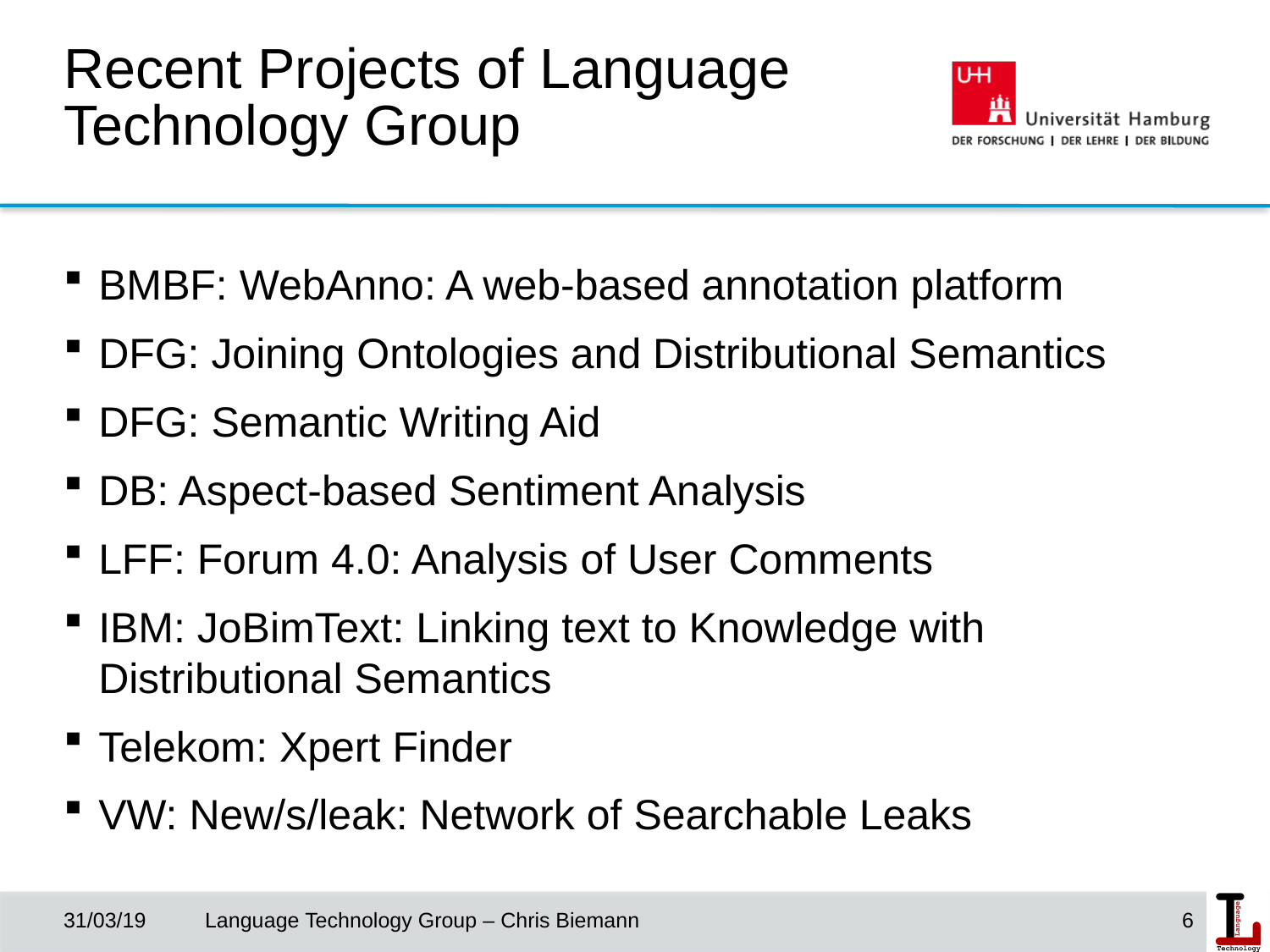

Recent Projects of Language Technology Group
BMBF: WebAnno: A web-based annotation platform
DFG: Joining Ontologies and Distributional Semantics
DFG: Semantic Writing Aid
DB: Aspect-based Sentiment Analysis
LFF: Forum 4.0: Analysis of User Comments
IBM: JoBimText: Linking text to Knowledge with Distributional Semantics
Telekom: Xpert Finder
VW: New/s/leak: Network of Searchable Leaks
31/03/19
 Language Technology Group – Chris Biemann
6